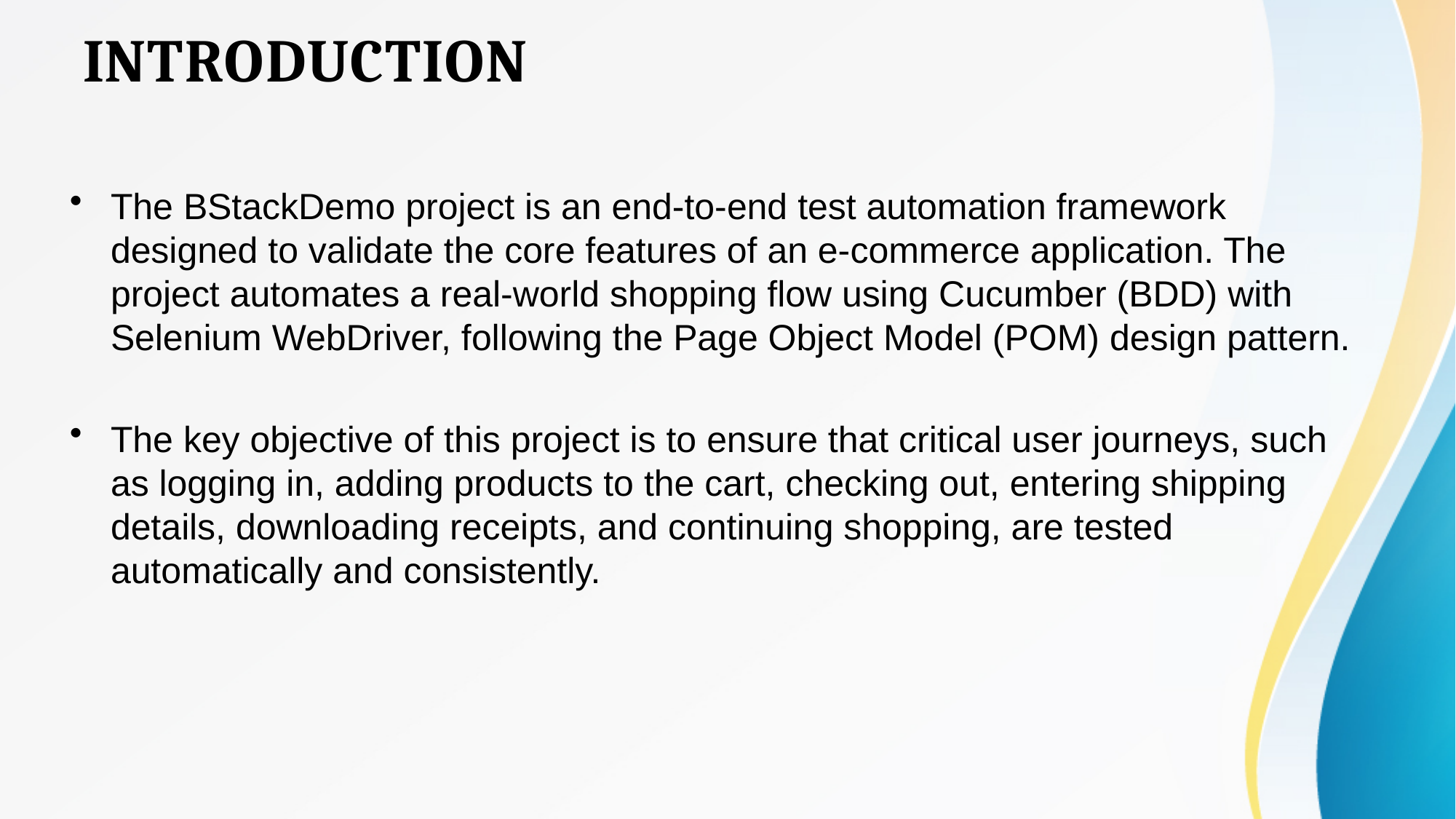

# INTRODUCTION
The BStackDemo project is an end-to-end test automation framework designed to validate the core features of an e-commerce application. The project automates a real-world shopping flow using Cucumber (BDD) with Selenium WebDriver, following the Page Object Model (POM) design pattern.

The key objective of this project is to ensure that critical user journeys, such as logging in, adding products to the cart, checking out, entering shipping details, downloading receipts, and continuing shopping, are tested automatically and consistently.